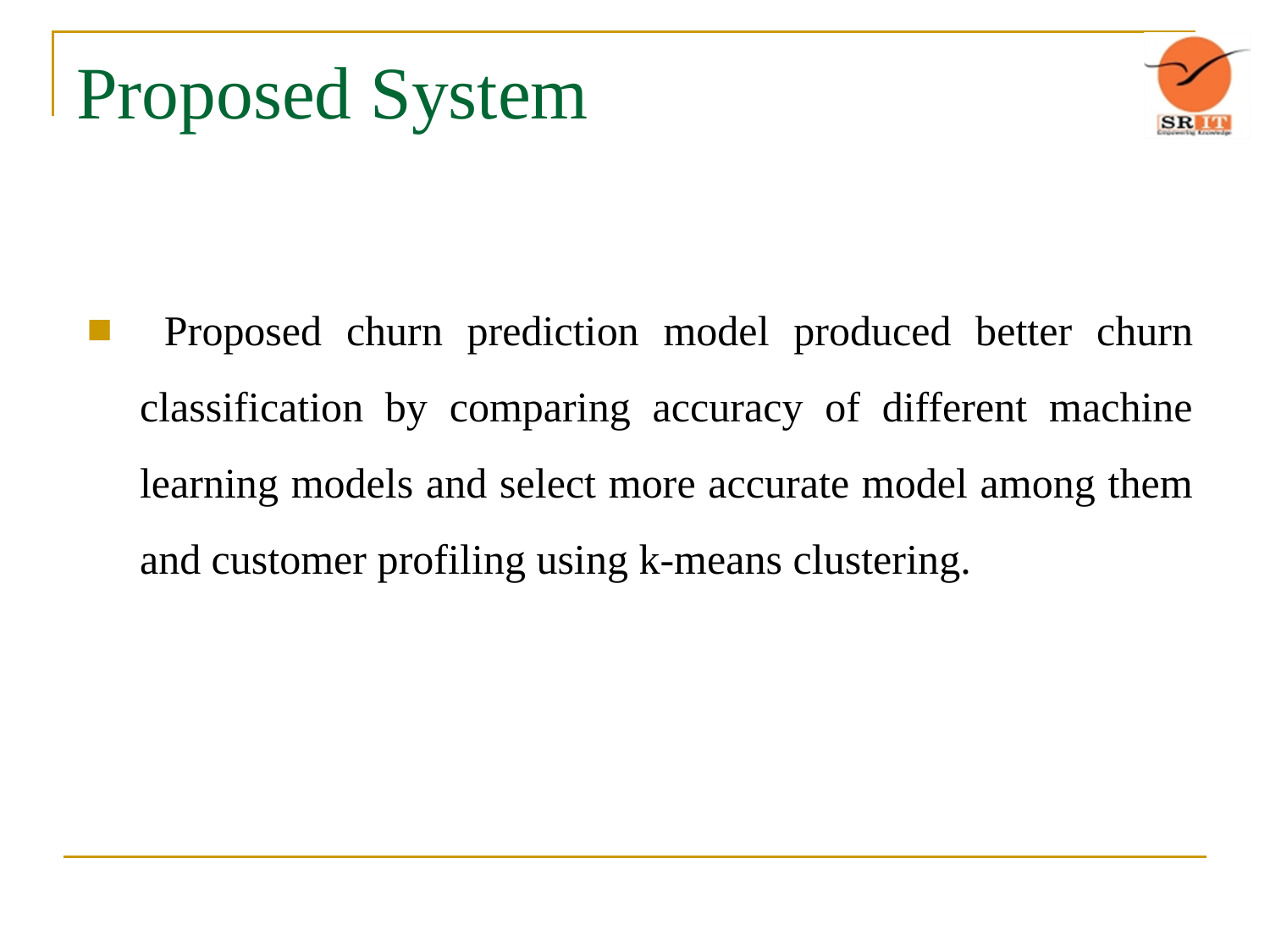

# Proposed System

 Proposed churn prediction model produced better churn classification by comparing accuracy of different machine learning models and select more accurate model among them and customer profiling using k-means clustering.